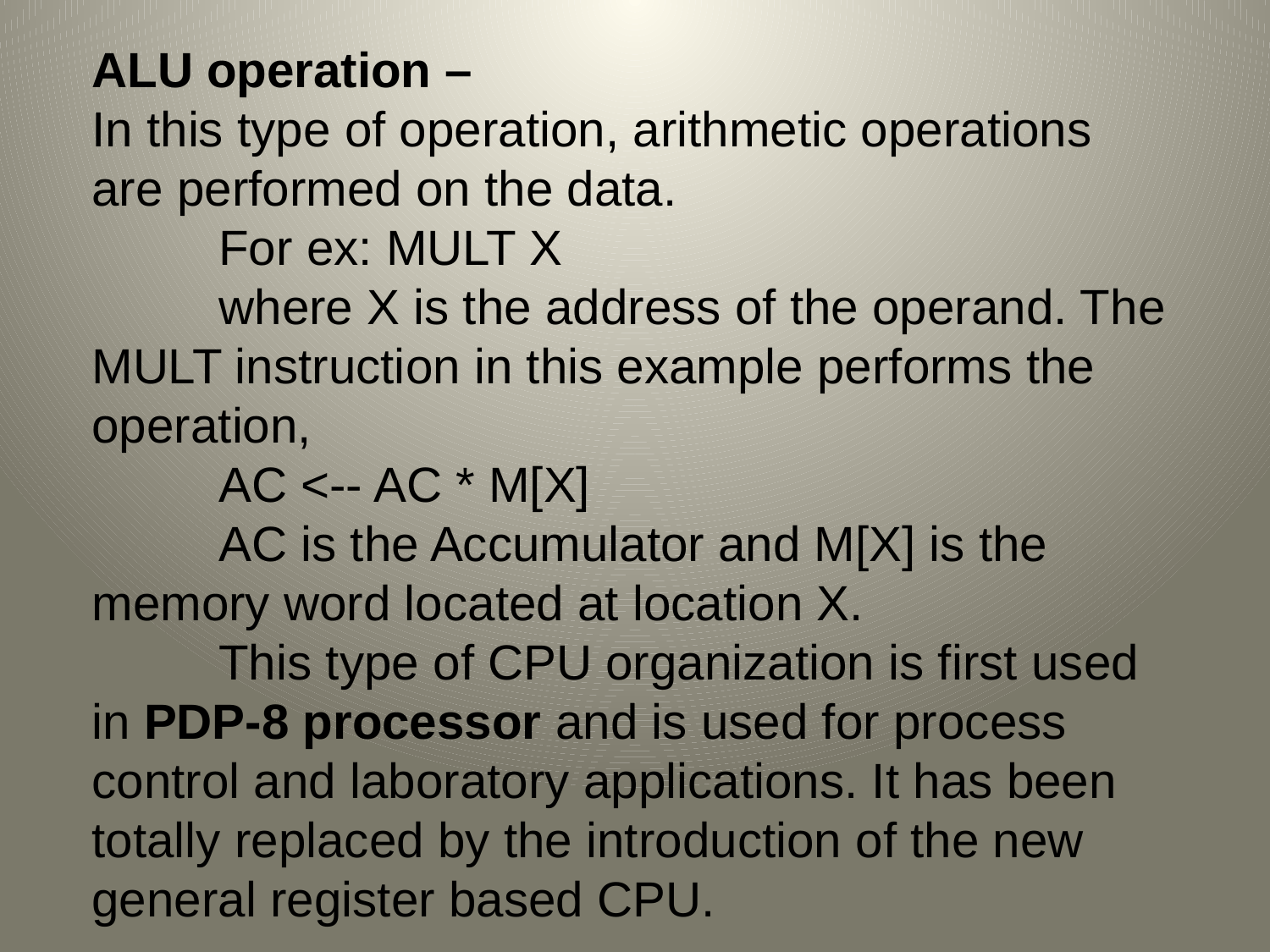

ALU operation –
In this type of operation, arithmetic operations are performed on the data.
	For ex: MULT X
	where X is the address of the operand. The MULT instruction in this example performs the operation,
	AC <-- AC * M[X]
	AC is the Accumulator and M[X] is the memory word located at location X.
	This type of CPU organization is first used in PDP-8 processor and is used for process control and laboratory applications. It has been totally replaced by the introduction of the new general register based CPU.